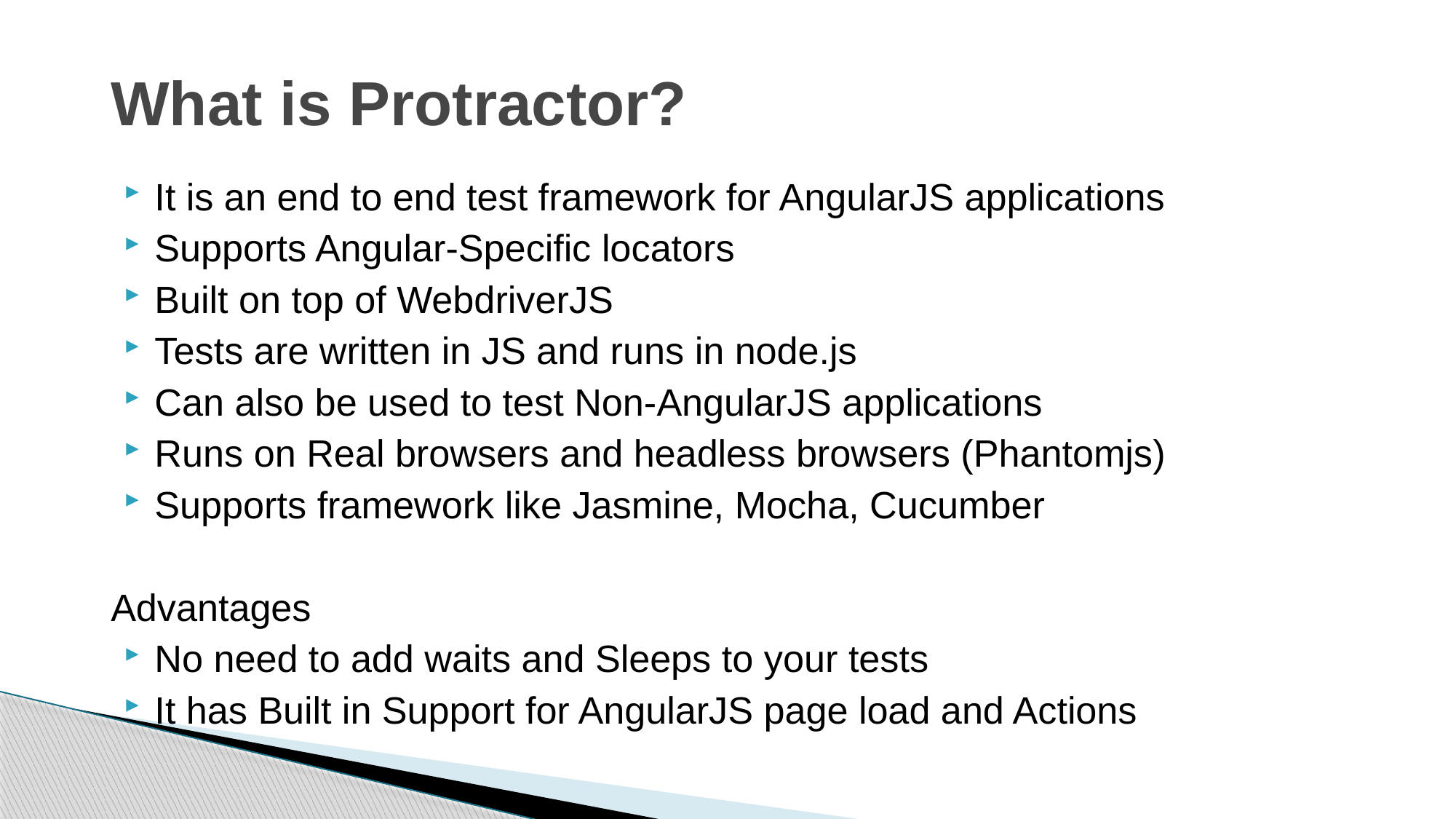

# What is Protractor?
It is an end to end test framework for AngularJS applications
Supports Angular-Specific locators
Built on top of WebdriverJS
Tests are written in JS and runs in node.js
Can also be used to test Non-AngularJS applications
Runs on Real browsers and headless browsers (Phantomjs)
Supports framework like Jasmine, Mocha, Cucumber

Advantages
No need to add waits and Sleeps to your tests
It has Built in Support for AngularJS page load and Actions